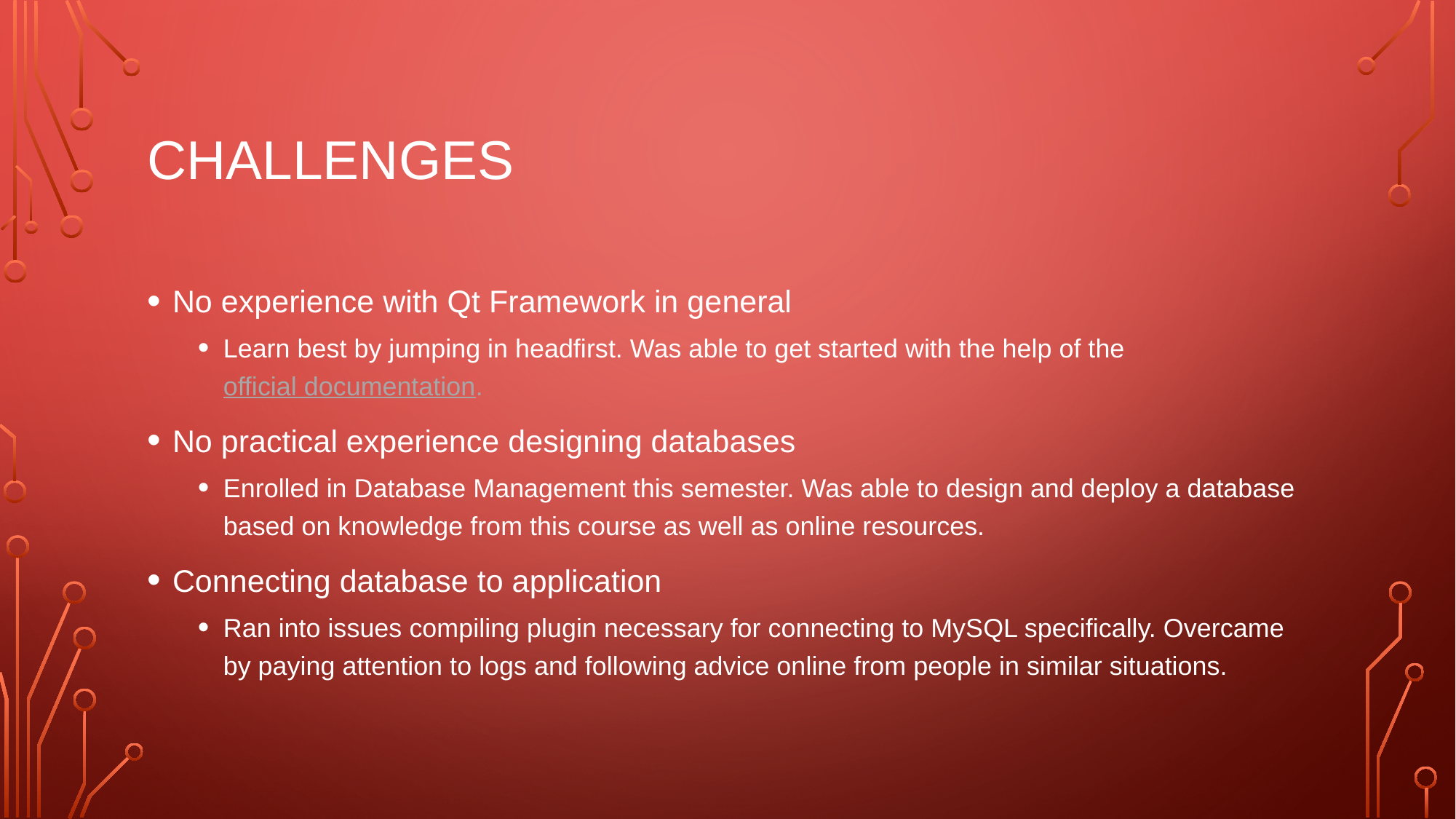

# Challenges
No experience with Qt Framework in general
Learn best by jumping in headfirst. Was able to get started with the help of the official documentation.
No practical experience designing databases
Enrolled in Database Management this semester. Was able to design and deploy a database based on knowledge from this course as well as online resources.
Connecting database to application
Ran into issues compiling plugin necessary for connecting to MySQL specifically. Overcame by paying attention to logs and following advice online from people in similar situations.